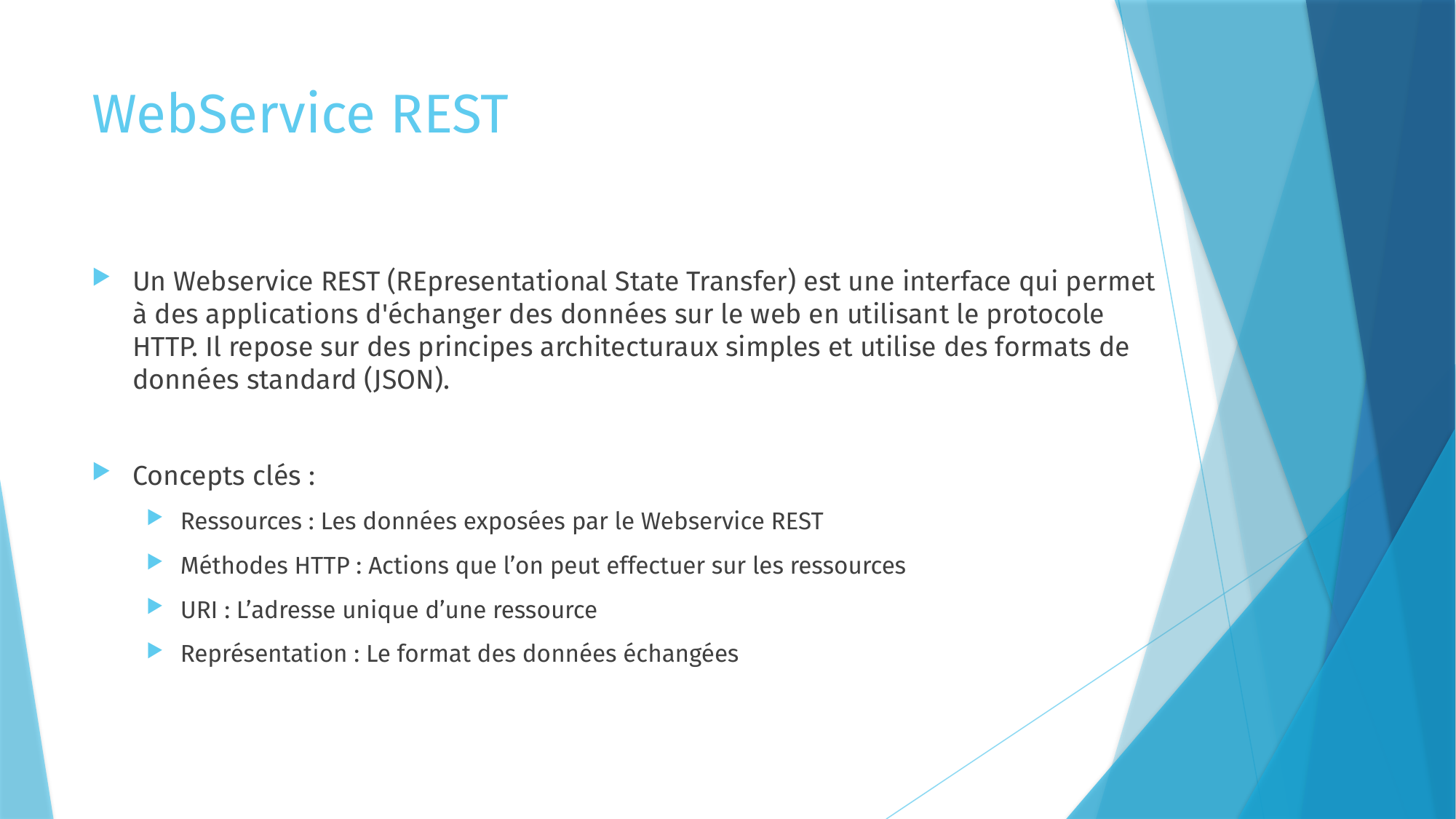

# WebService REST
Un Webservice REST (REpresentational State Transfer) est une interface qui permet à des applications d'échanger des données sur le web en utilisant le protocole HTTP. Il repose sur des principes architecturaux simples et utilise des formats de données standard (JSON).

Concepts clés :
Ressources : Les données exposées par le Webservice REST
Méthodes HTTP : Actions que l’on peut effectuer sur les ressources
URI : L’adresse unique d’une ressource
Représentation : Le format des données échangées